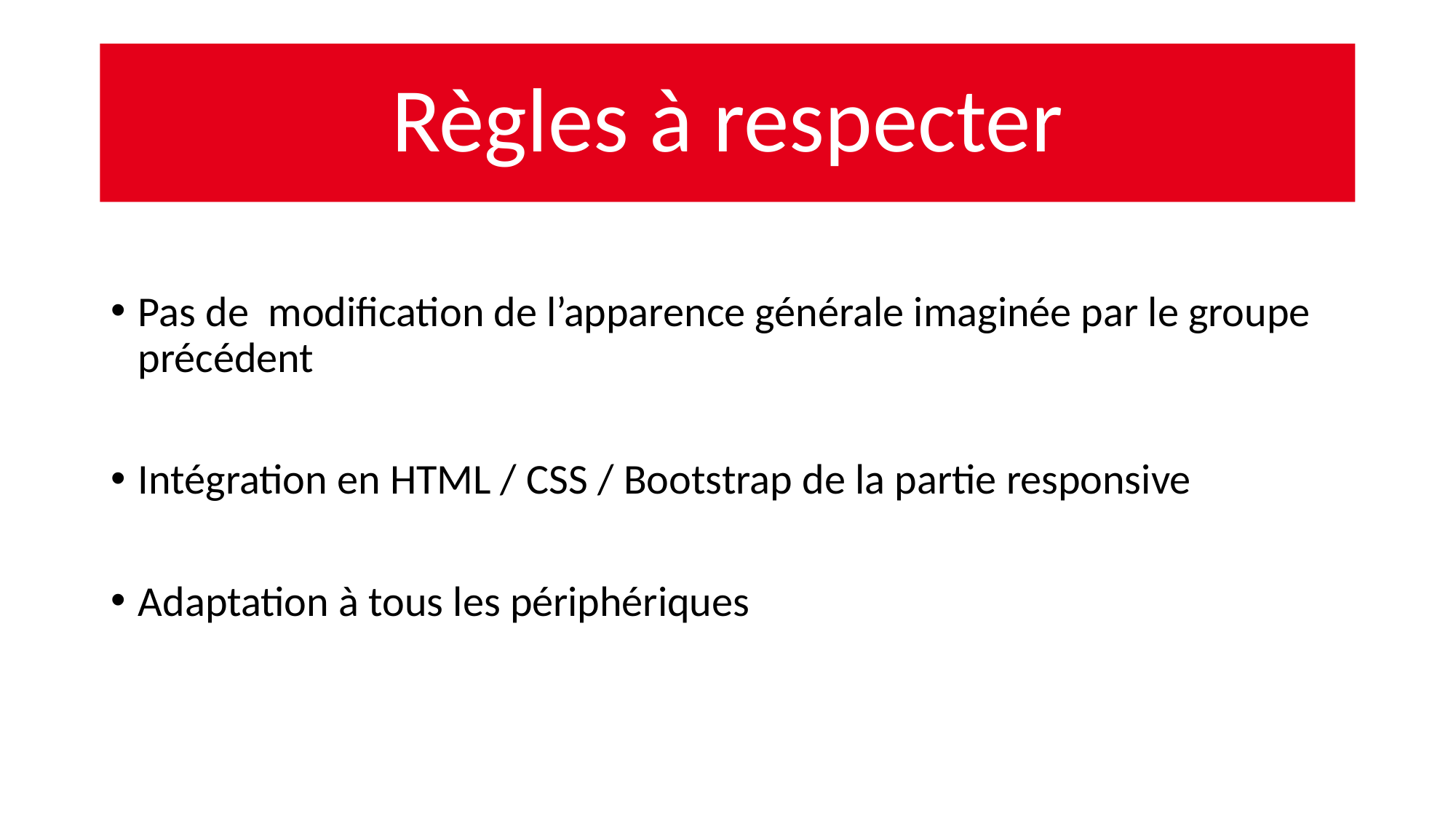

# Règles à respecter

Pas de  modification de l’apparence générale imaginée par le groupe précédent

Intégration en HTML / CSS / Bootstrap de la partie responsive

Adaptation à tous les périphériques